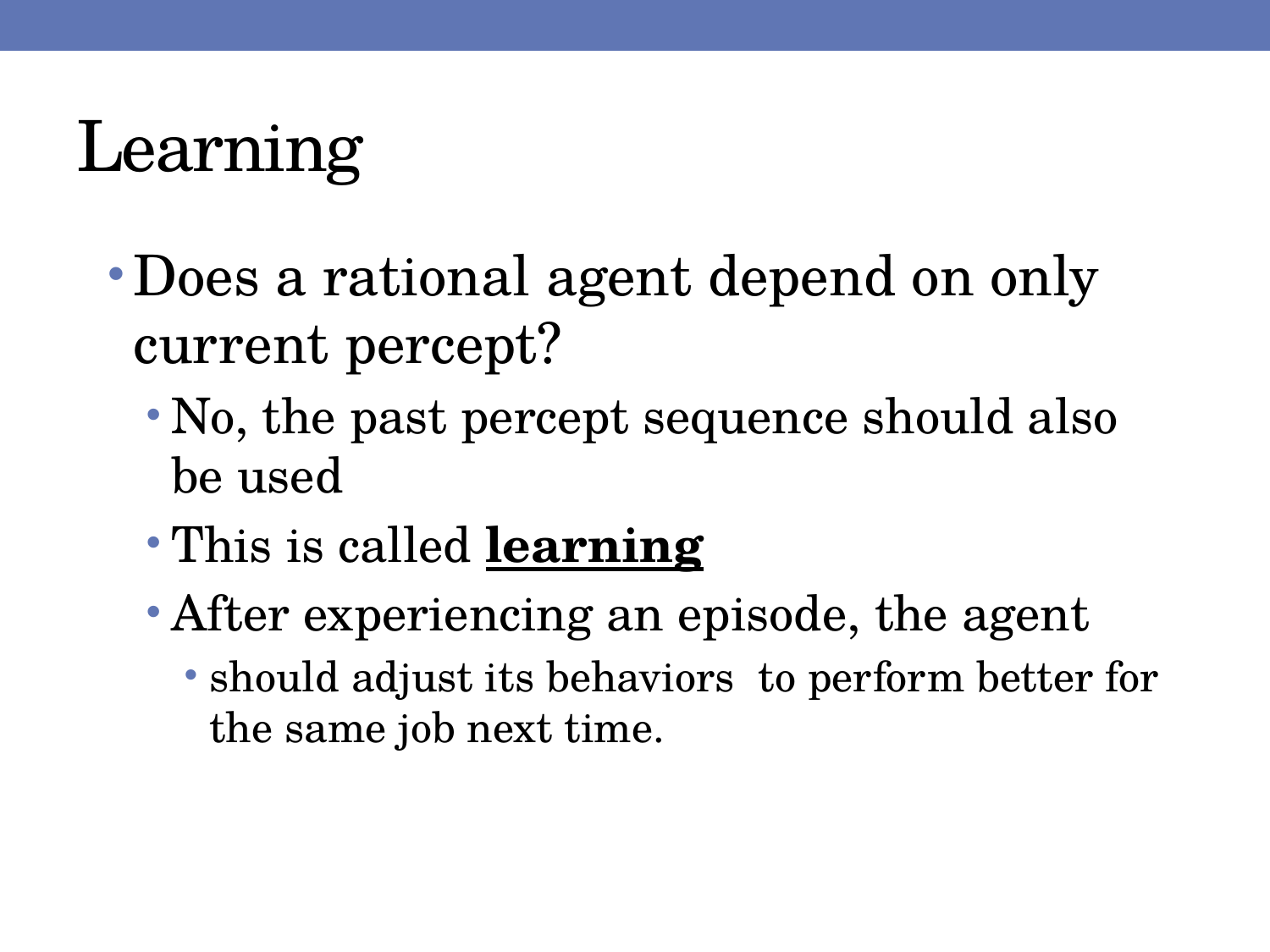

# Learning
Does a rational agent depend on only current percept?
No, the past percept sequence should also be used
This is called learning
After experiencing an episode, the agent
should adjust its behaviors  to perform better for the same job next time.